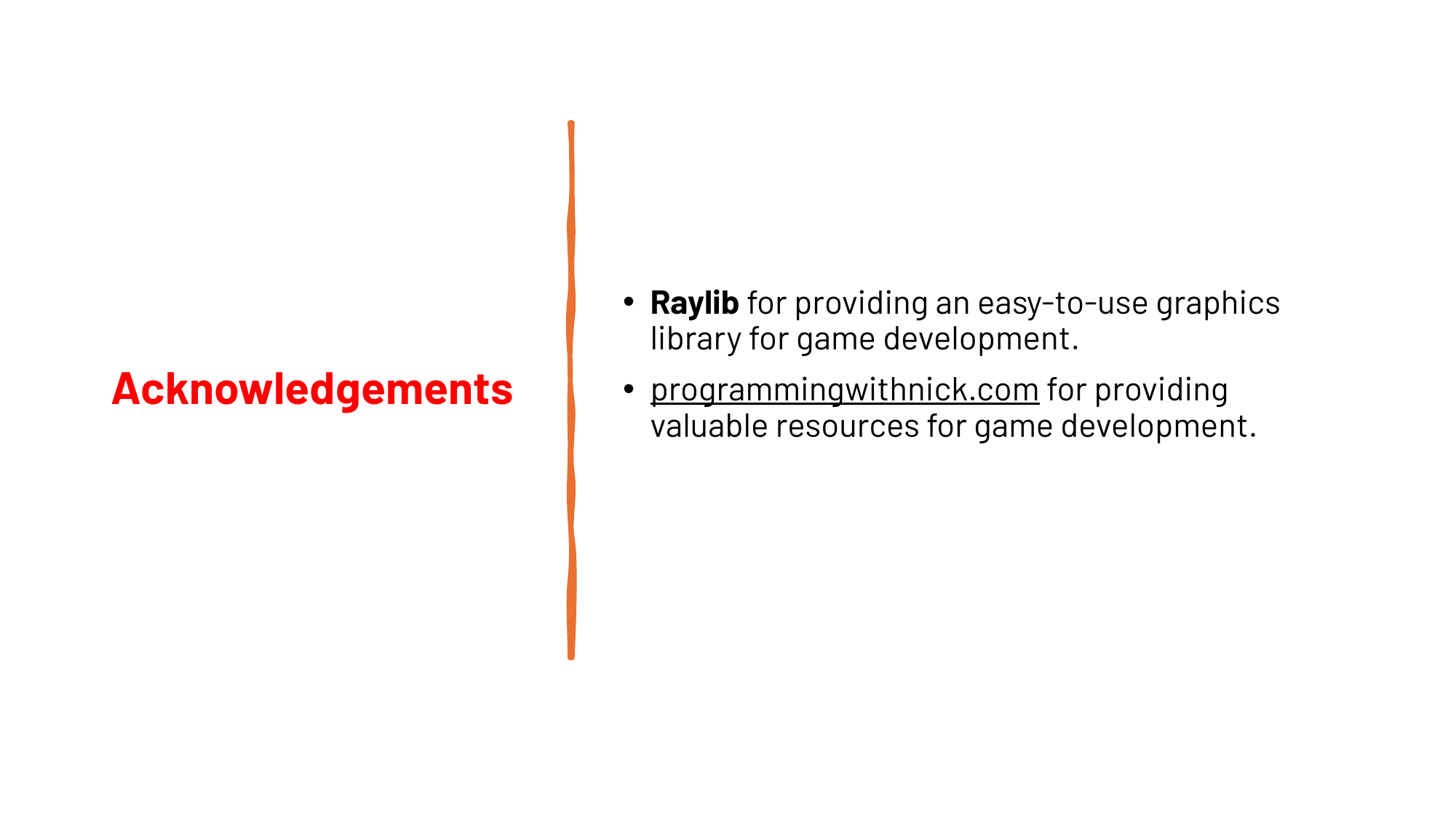

# Acknowledgements
Raylib for providing an easy-to-use graphics library for game development.
programmingwithnick.com for providing valuable resources for game development.